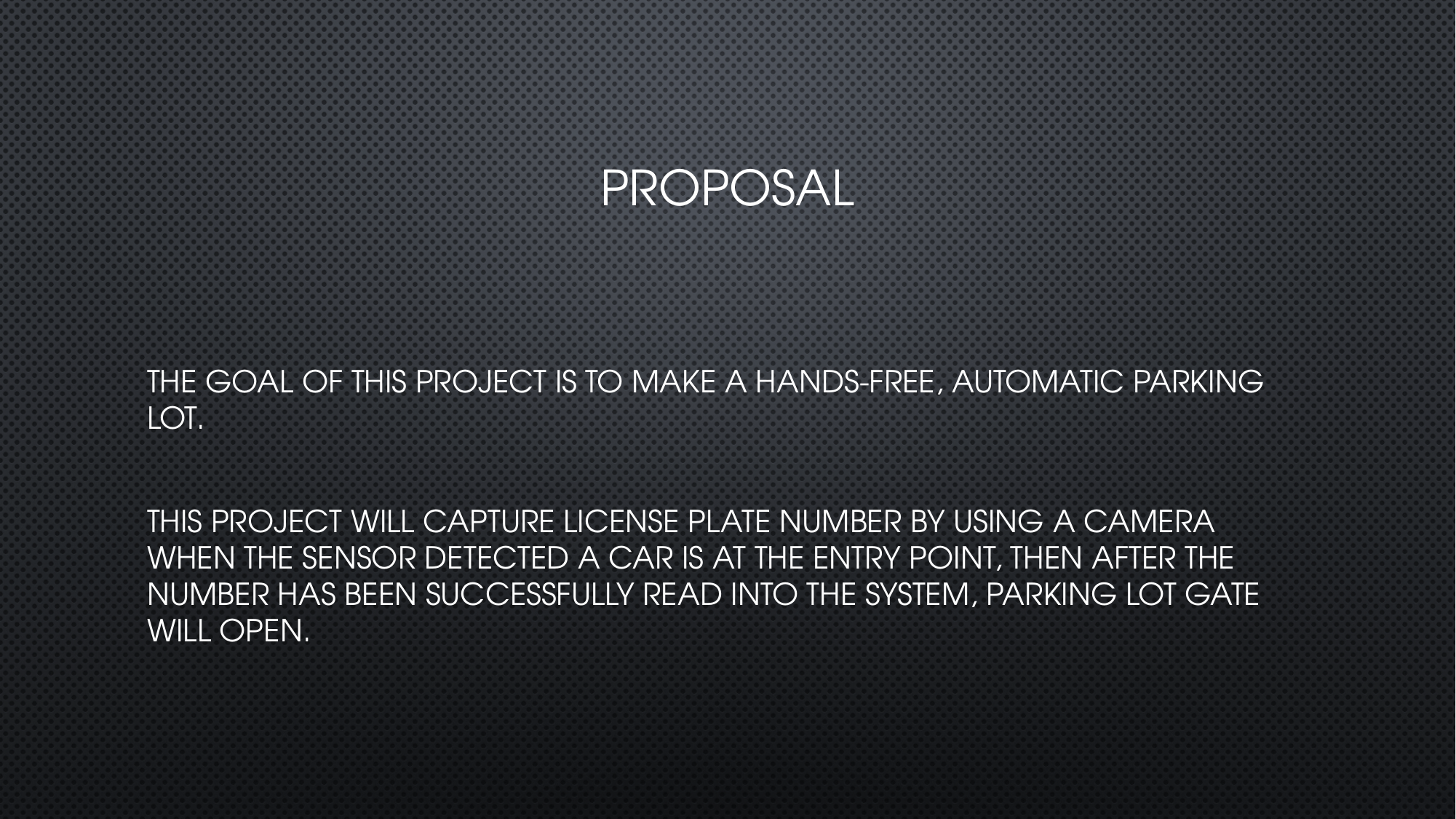

# proposal
The goal of this project is to make a hands-free, automatic parking lot.

This project will capture license plate number by using a camera when the sensor detected a car is at the entry point, then after the number has been successfully read into the system, parking lot gate will open.